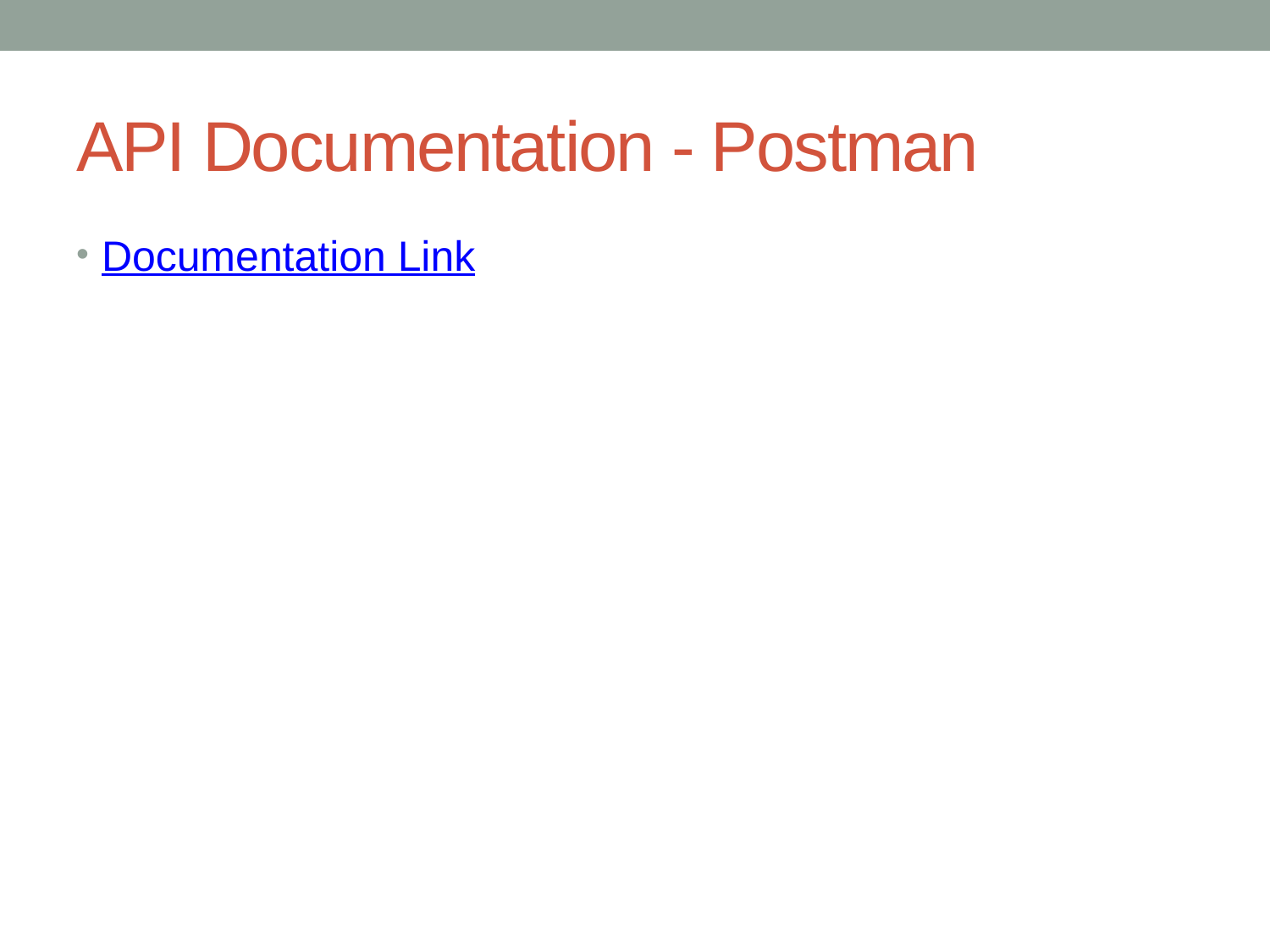

# API Documentation - Postman
Documentation Link